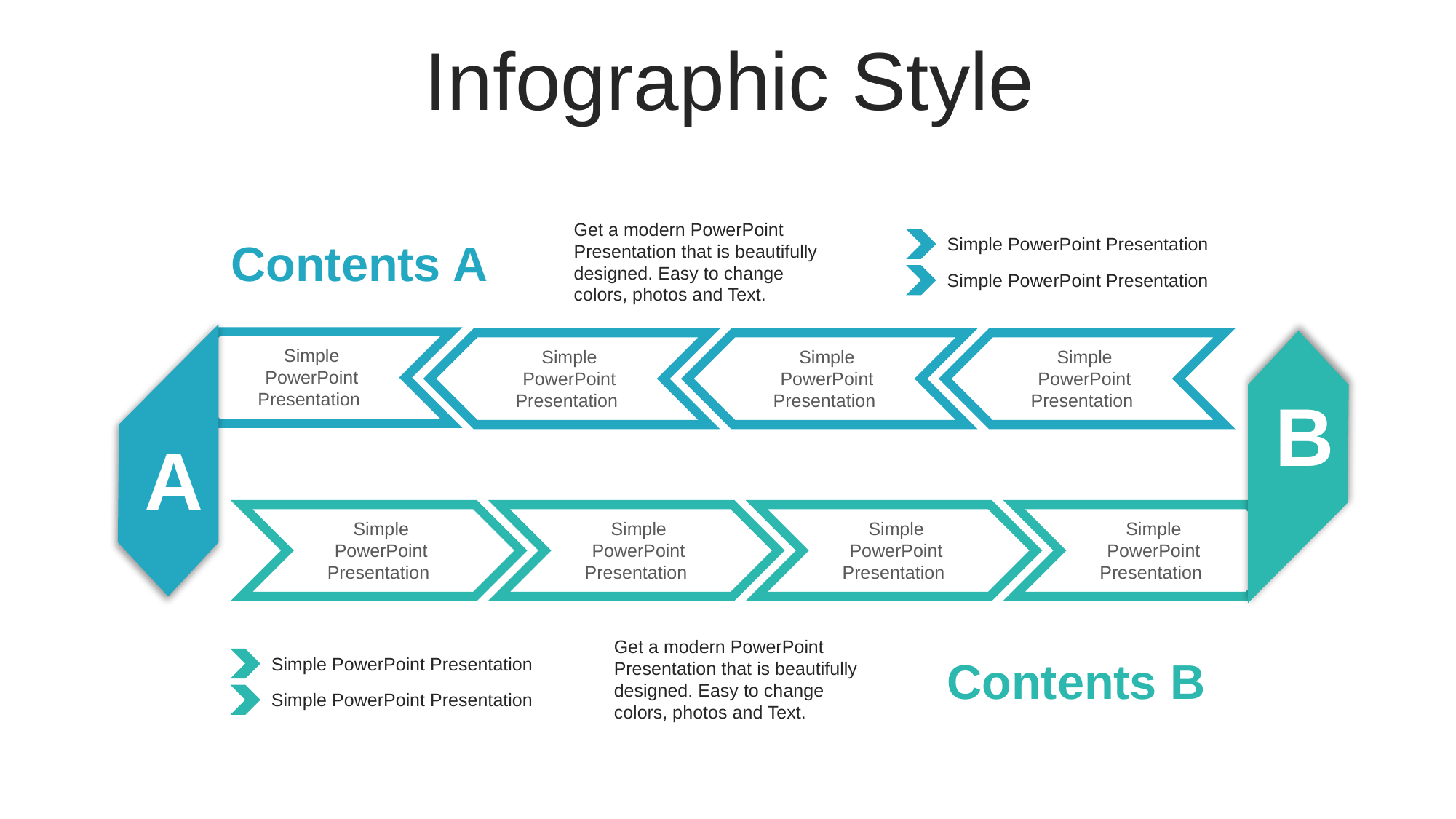

Infographic Style
Get a modern PowerPoint  Presentation that is beautifully designed. Easy to change colors, photos and Text.
Contents A
Simple PowerPoint Presentation

Simple PowerPoint Presentation

Simple PowerPoint Presentation
Simple PowerPoint Presentation
Simple PowerPoint Presentation
Simple PowerPoint Presentation
B

A

Simple PowerPoint Presentation
Simple PowerPoint Presentation
Simple PowerPoint Presentation
Simple PowerPoint Presentation
Get a modern PowerPoint  Presentation that is beautifully designed. Easy to change colors, photos and Text.
Contents B
Simple PowerPoint Presentation

Simple PowerPoint Presentation